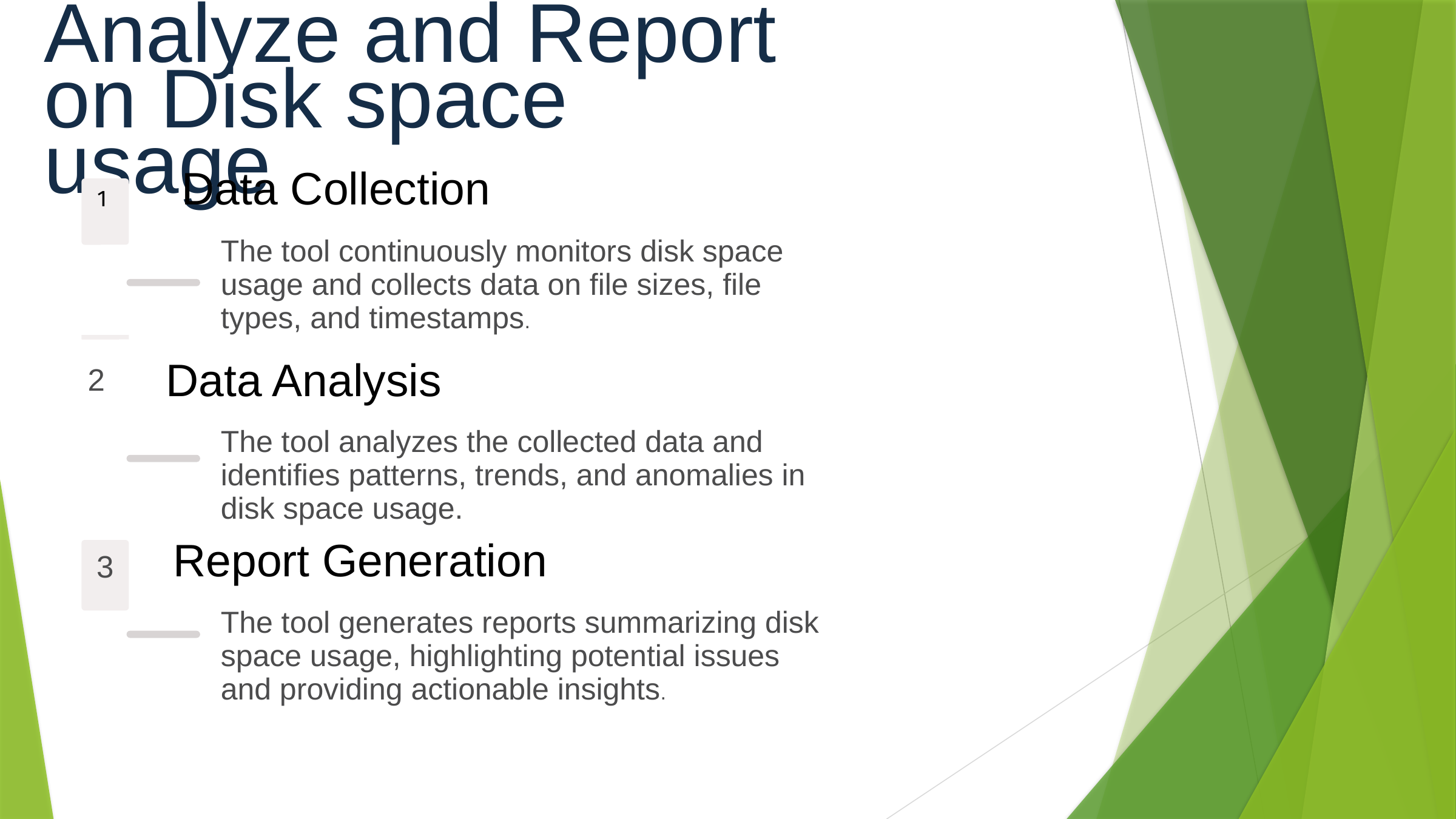

Analyze and Report on Disk space usage
 1
    Data Collection

The tool continuously monitors disk space usage and collects data on file sizes, file types, and timestamps.

2
Data Analysis
The tool analyzes the collected data and identifies patterns, trends, and anomalies in disk space usage.

3
Report Generation
The tool generates reports summarizing disk space usage, highlighting potential issues and providing actionable insights.